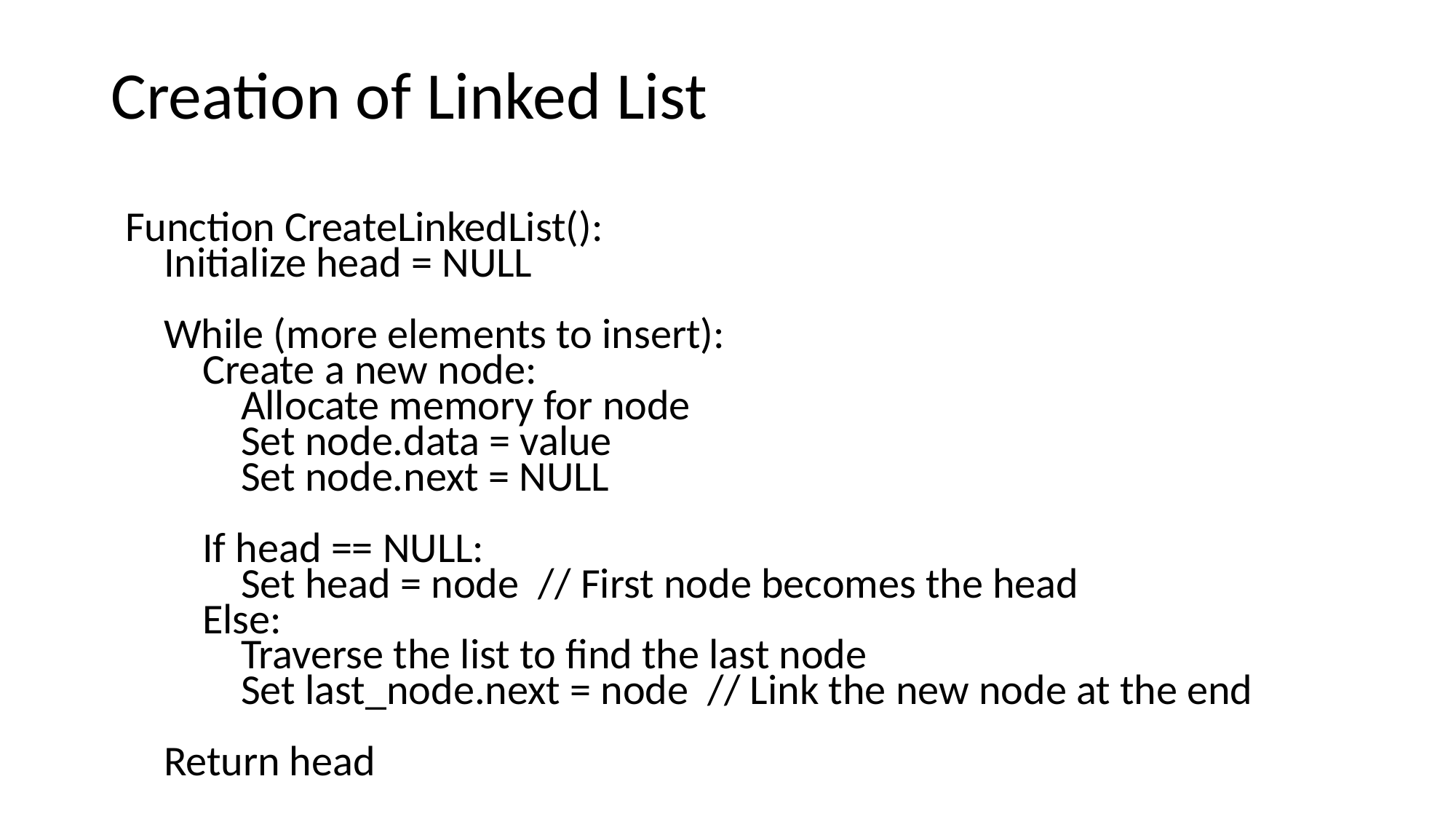

# Creation of Linked List
Function CreateLinkedList():
    Initialize head = NULL

    While (more elements to insert):
        Create a new node:
            Allocate memory for node
            Set node.data = value
            Set node.next = NULL

        If head == NULL:
            Set head = node  // First node becomes the head
        Else:
            Traverse the list to find the last node
            Set last_node.next = node  // Link the new node at the end

    Return head